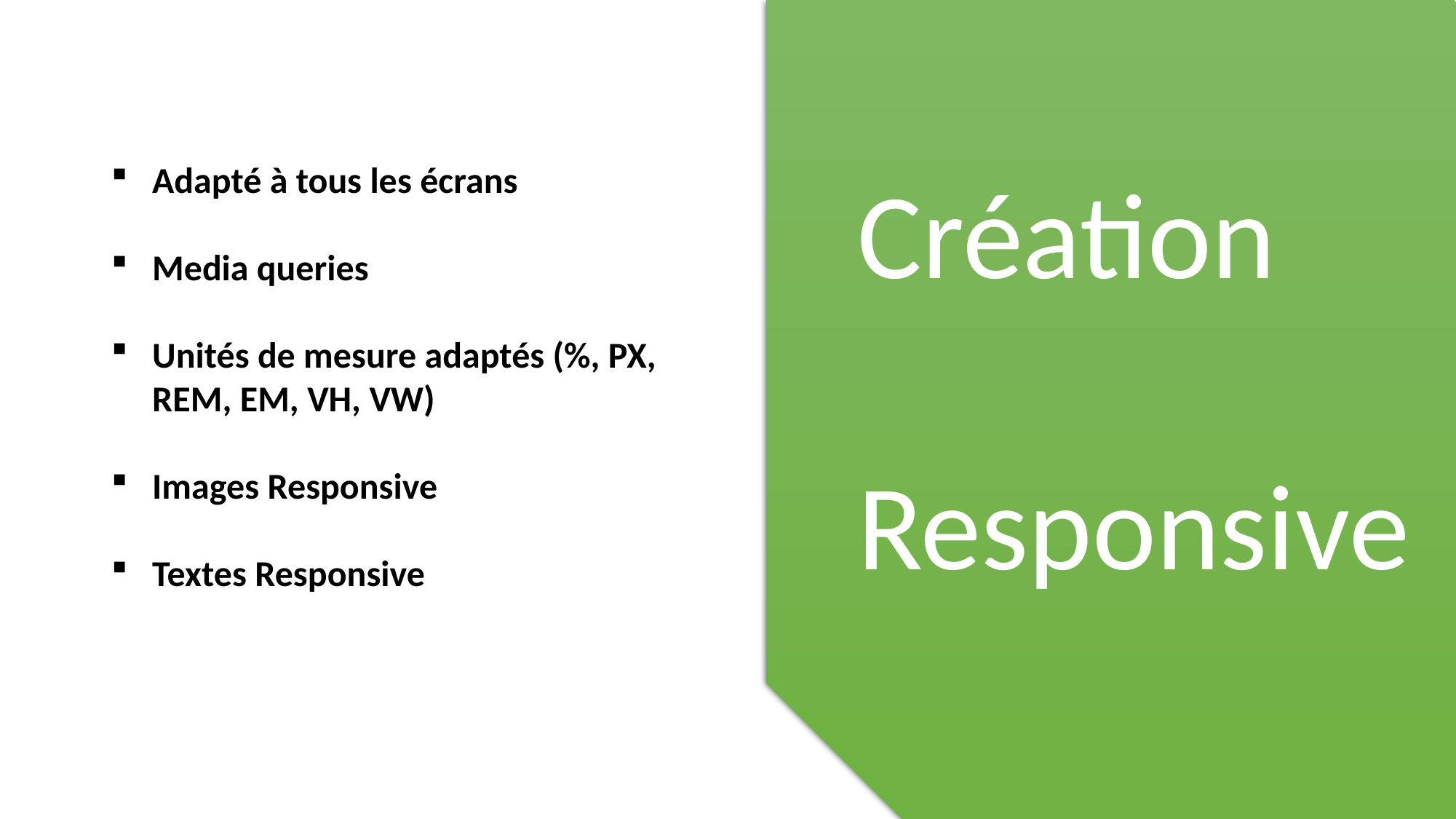

Adapté à tous les écrans

Media queries

Unités de mesure adaptés (%, PX, REM, EM, VH, VW)

Images Responsive

Textes Responsive

Création

Responsive